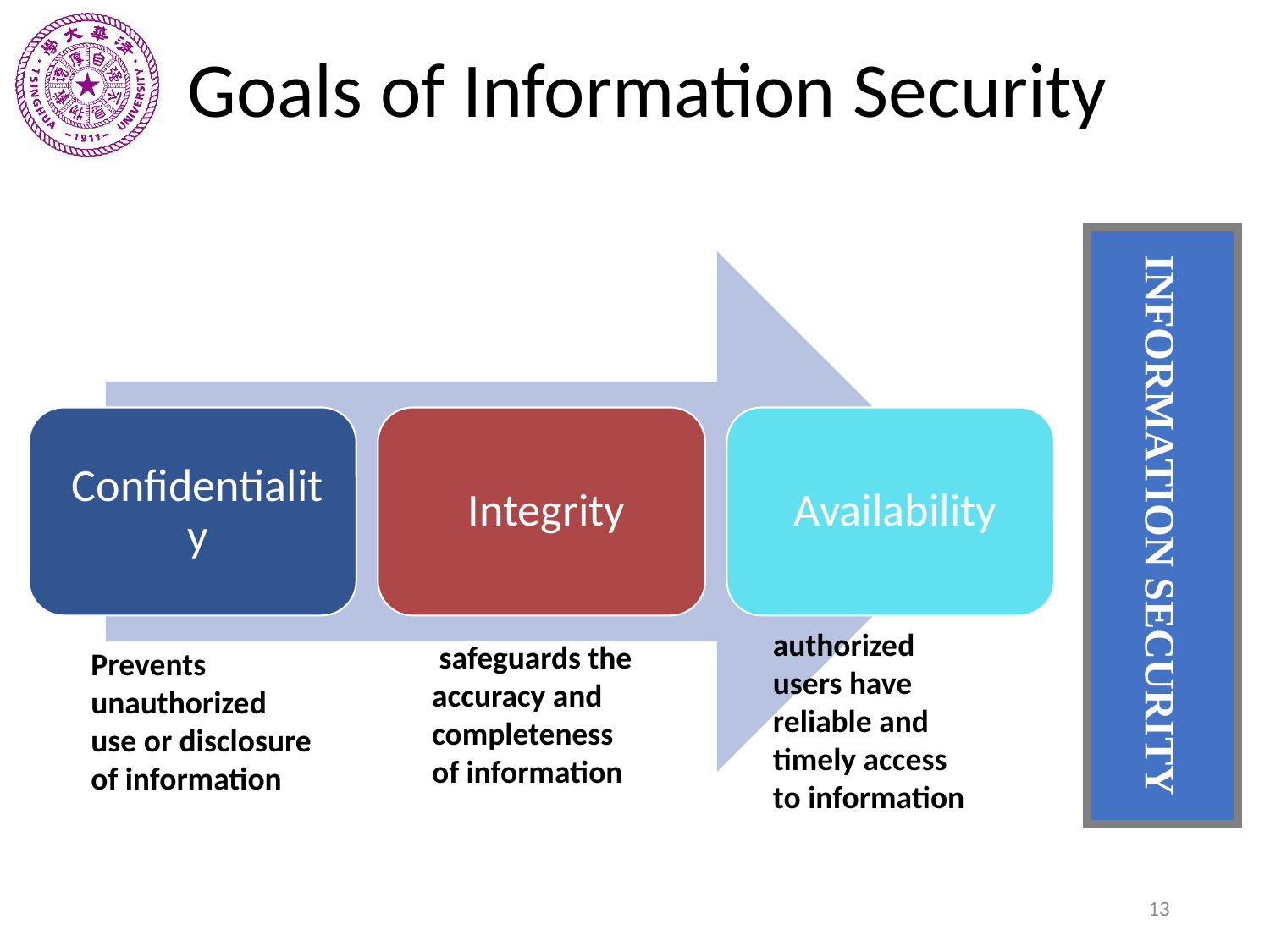

# Goals of Information Security
Confidentiality
Integrity
Availability
INFORMATION SECURITY
authorized
users have
reliable and
timely access
to information
 safeguards the
accuracy and
completeness
of information
Prevents unauthorized
use or disclosure of information
13